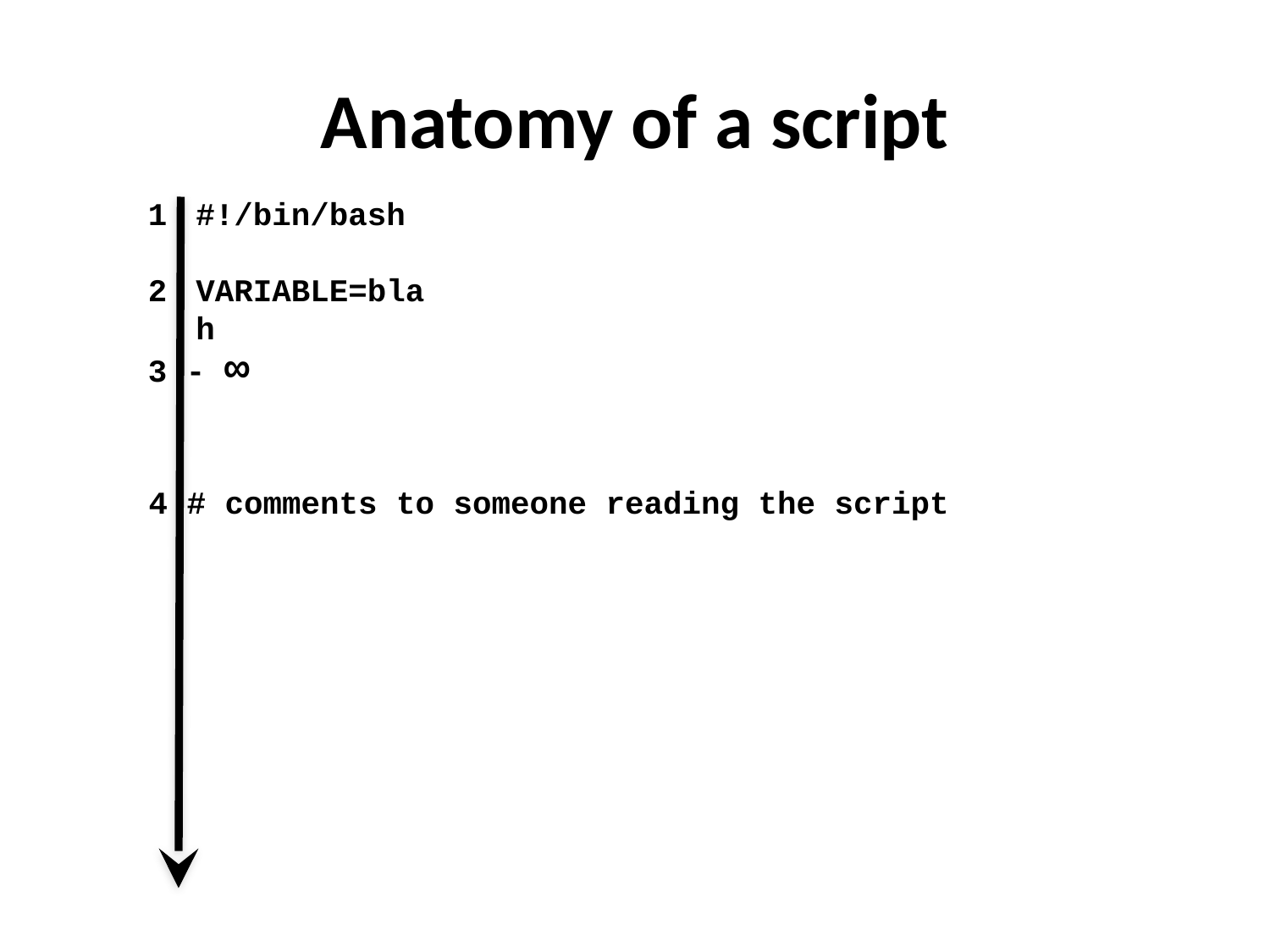

# Anatomy of a script
#!/bin/bash

VARIABLE=blah
3 - ∞
4 # comments to someone reading the script